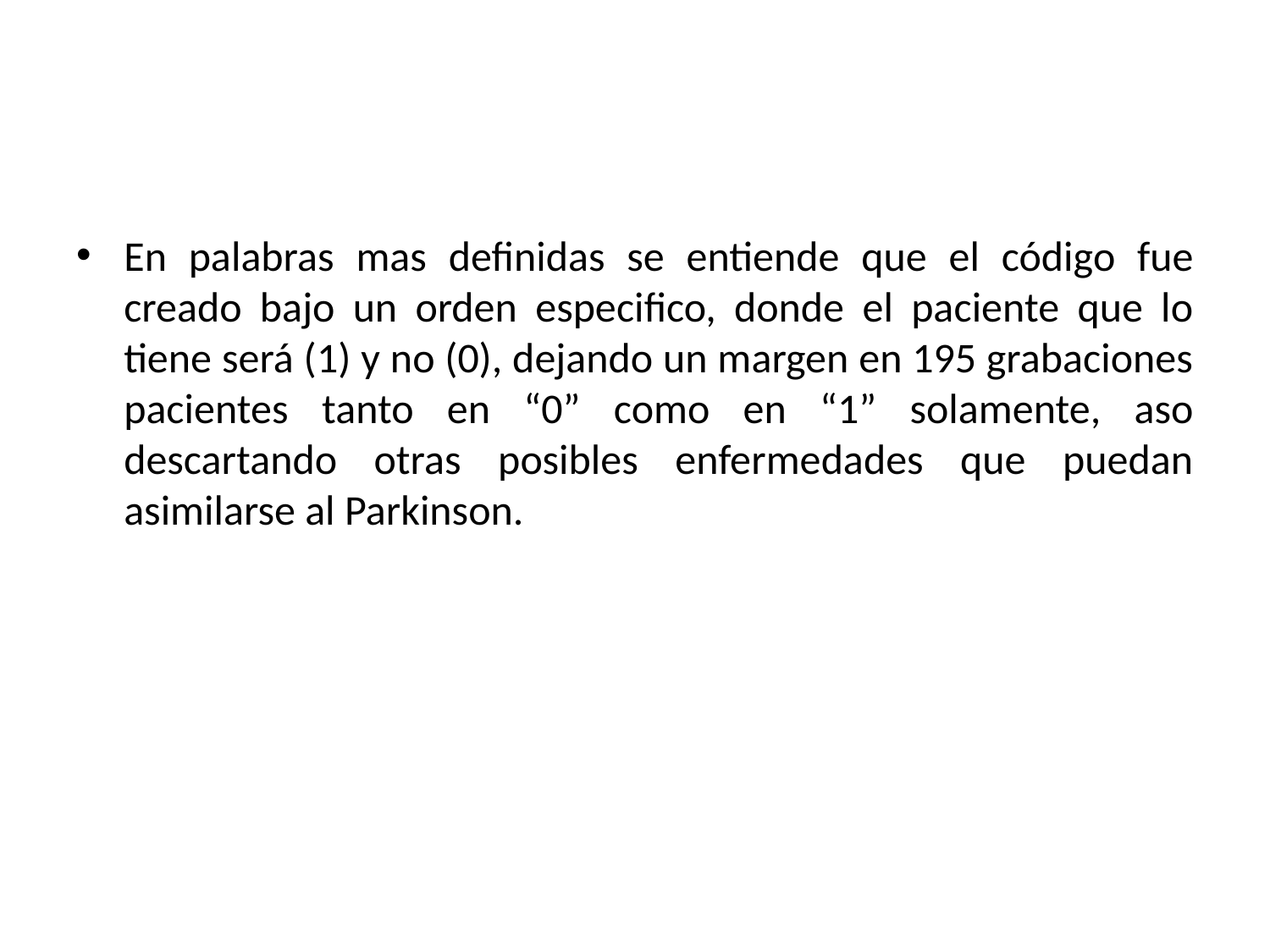

#
En palabras mas definidas se entiende que el código fue creado bajo un orden especifico, donde el paciente que lo tiene será (1) y no (0), dejando un margen en 195 grabaciones pacientes tanto en “0” como en “1” solamente, aso descartando otras posibles enfermedades que puedan asimilarse al Parkinson.